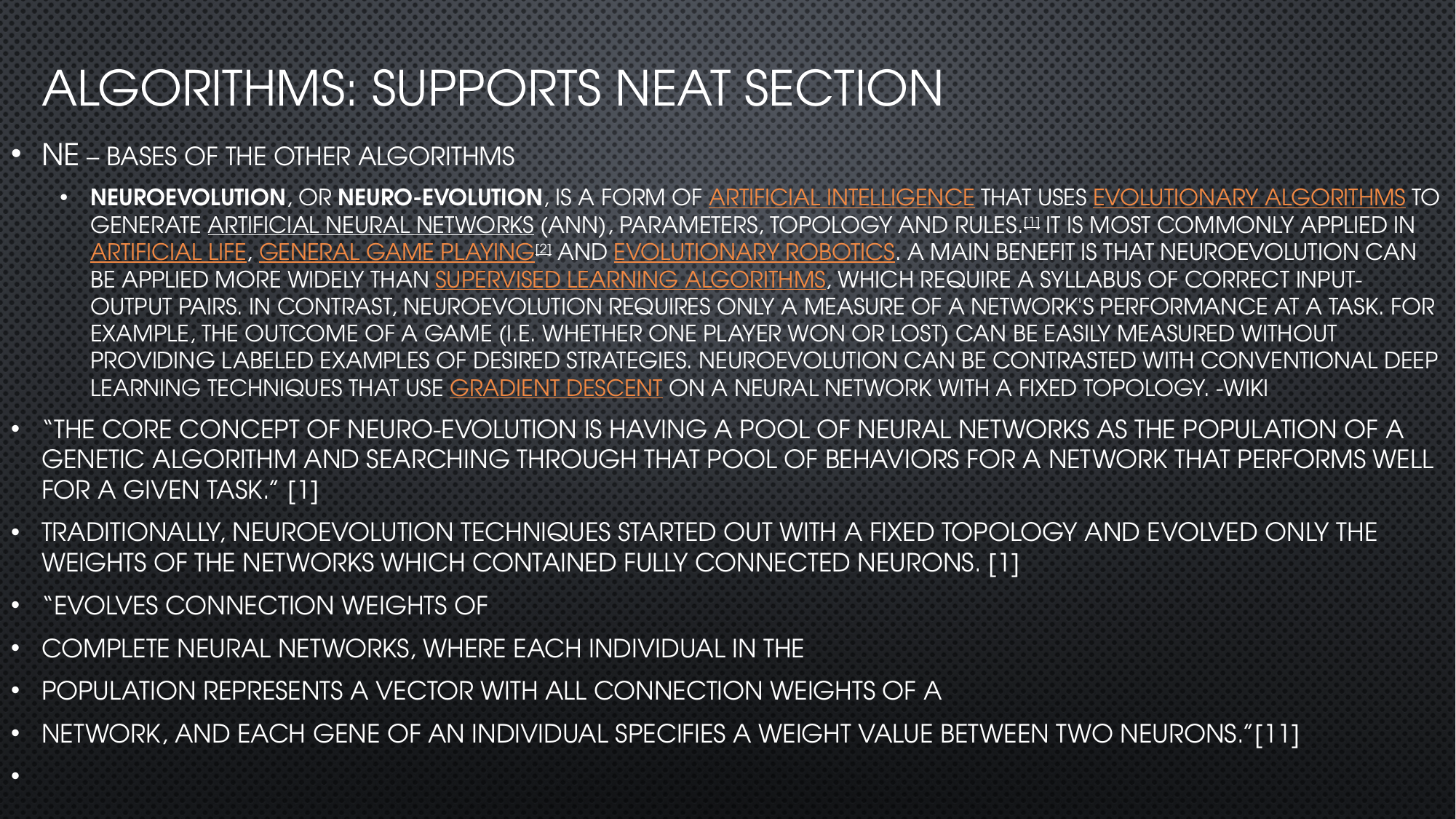

# Algorithms: supports neat section
NE – bases of the other algorithms
Neuroevolution, or neuro-evolution, is a form of artificial intelligence that uses evolutionary algorithms to generate artificial neural networks (ANN), parameters, topology and rules.[1] It is most commonly applied in artificial life, general game playing[2] and evolutionary robotics. A main benefit is that neuroevolution can be applied more widely than supervised learning algorithms, which require a syllabus of correct input-output pairs. In contrast, neuroevolution requires only a measure of a network's performance at a task. For example, the outcome of a game (i.e. whether one player won or lost) can be easily measured without providing labeled examples of desired strategies. Neuroevolution can be contrasted with conventional deep learning techniques that use gradient descent on a neural network with a fixed topology. -Wiki
“The core concept of neuro-evolution is having a pool of neural networks as the population of a genetic algorithm and searching through that pool of behaviors for a network that performs well for a given task.” [1]
Traditionally, neuroevolution techniques started out with a fixed topology and evolved only the weights of the networks which contained fully connected neurons. [1]
“evolves connection weights of
complete neural networks, where each individual in the
population represents a vector with all connection weights of a
network, and each gene of an individual specifies a weight value between two neurons.”[11]